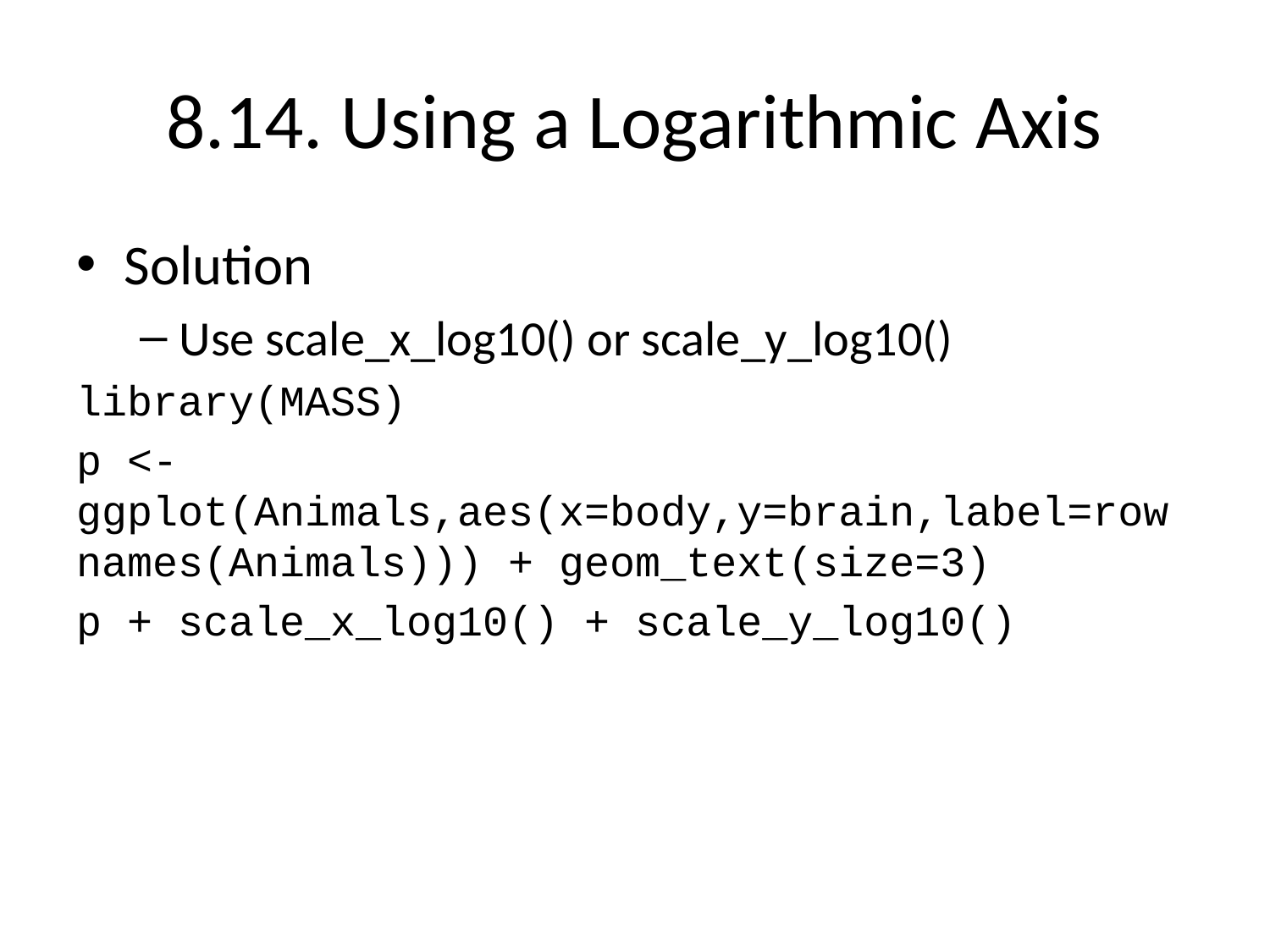

# 8.14. Using a Logarithmic Axis
Solution
Use scale_x_log10() or scale_y_log10()
library(MASS)
p <-ggplot(Animals,aes(x=body,y=brain,label=rownames(Animals))) + geom_text(size=3)
p + scale_x_log10() + scale_y_log10()